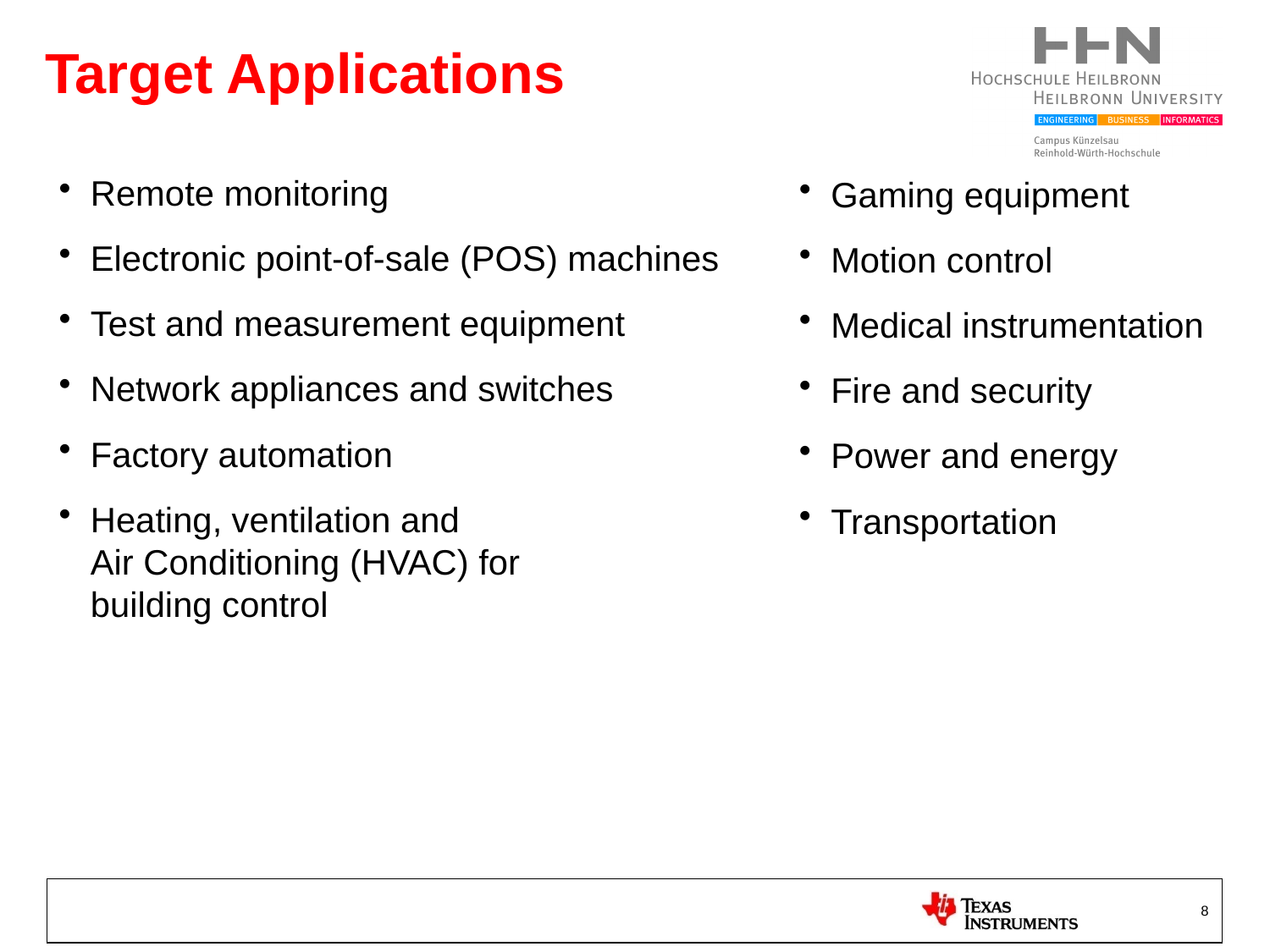

# Target Applications
Remote monitoring
Electronic point-of-sale (POS) machines
Test and measurement equipment
Network appliances and switches
Factory automation
Heating, ventilation and
Air Conditioning (HVAC) for
building control
Gaming equipment
Motion control
Medical instrumentation
Fire and security
Power and energy
Transportation
8